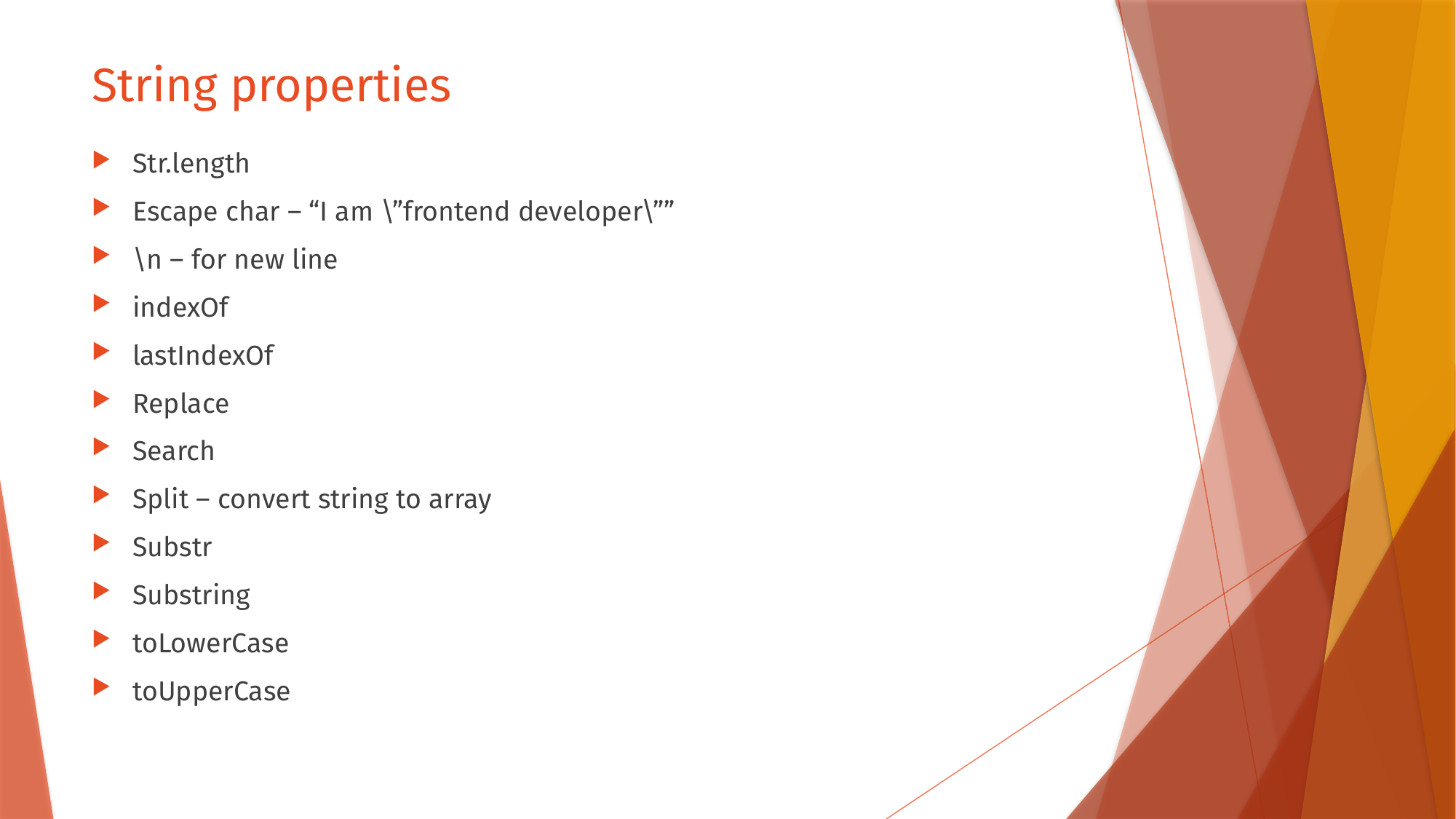

# String properties
Str.length
Escape char – “I am \”frontend developer\””
\n – for new line
indexOf
lastIndexOf
Replace
Search
Split – convert string to array
Substr
Substring
toLowerCase
toUpperCase